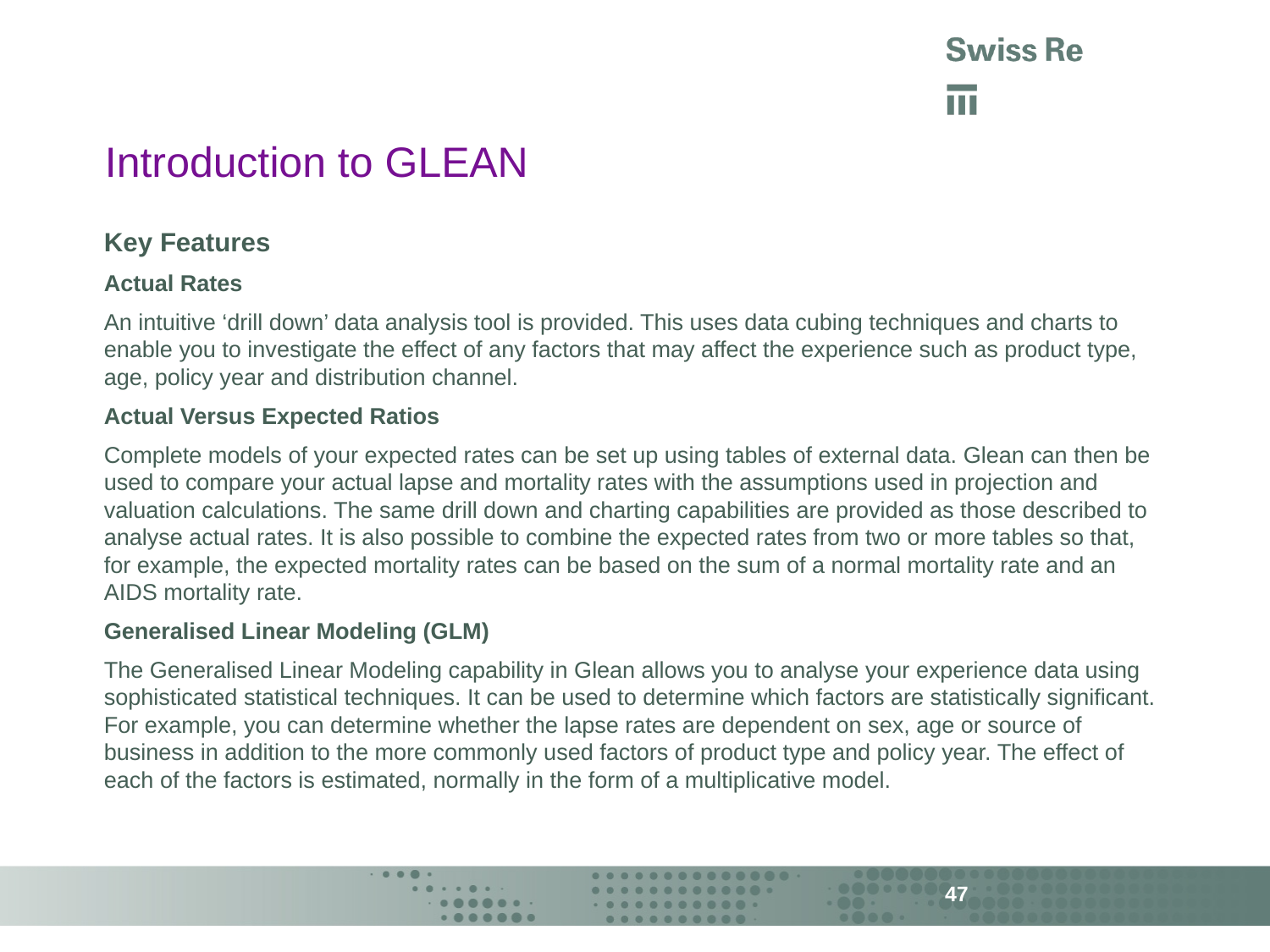

# Introduction to GLEAN
Key Features
Actual Rates
An intuitive ‘drill down’ data analysis tool is provided. This uses data cubing techniques and charts to enable you to investigate the effect of any factors that may affect the experience such as product type, age, policy year and distribution channel.
Actual Versus Expected Ratios
Complete models of your expected rates can be set up using tables of external data. Glean can then be used to compare your actual lapse and mortality rates with the assumptions used in projection and valuation calculations. The same drill down and charting capabilities are provided as those described to analyse actual rates. It is also possible to combine the expected rates from two or more tables so that, for example, the expected mortality rates can be based on the sum of a normal mortality rate and an AIDS mortality rate.
Generalised Linear Modeling (GLM)
The Generalised Linear Modeling capability in Glean allows you to analyse your experience data using sophisticated statistical techniques. It can be used to determine which factors are statistically significant. For example, you can determine whether the lapse rates are dependent on sex, age or source of business in addition to the more commonly used factors of product type and policy year. The effect of each of the factors is estimated, normally in the form of a multiplicative model.
47